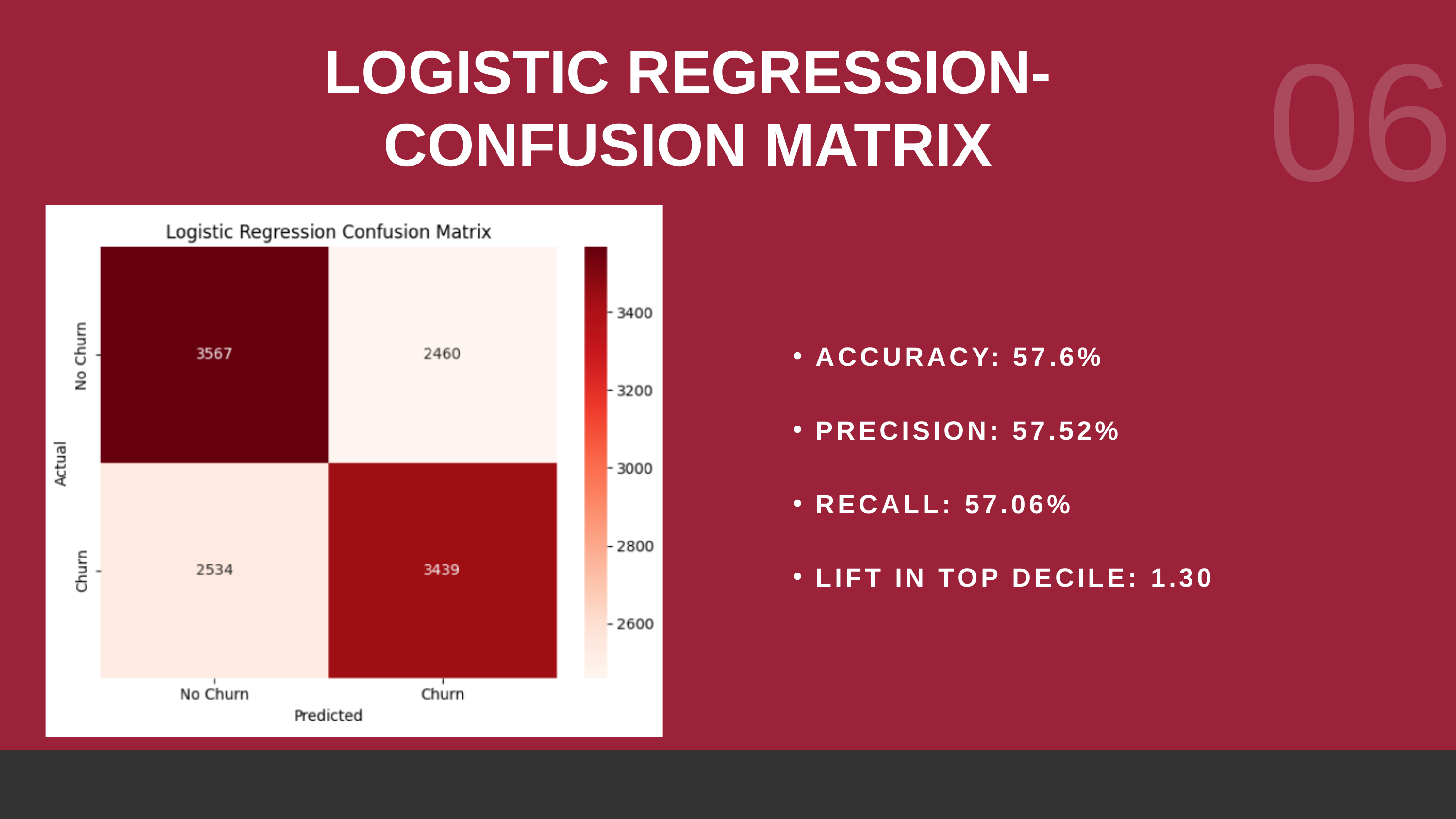

06
LOGISTIC REGRESSION- CONFUSION MATRIX

ACCURACY: 57.6%

PRECISION: 57.52%

RECALL: 57.06%

LIFT IN TOP DECILE: 1.30